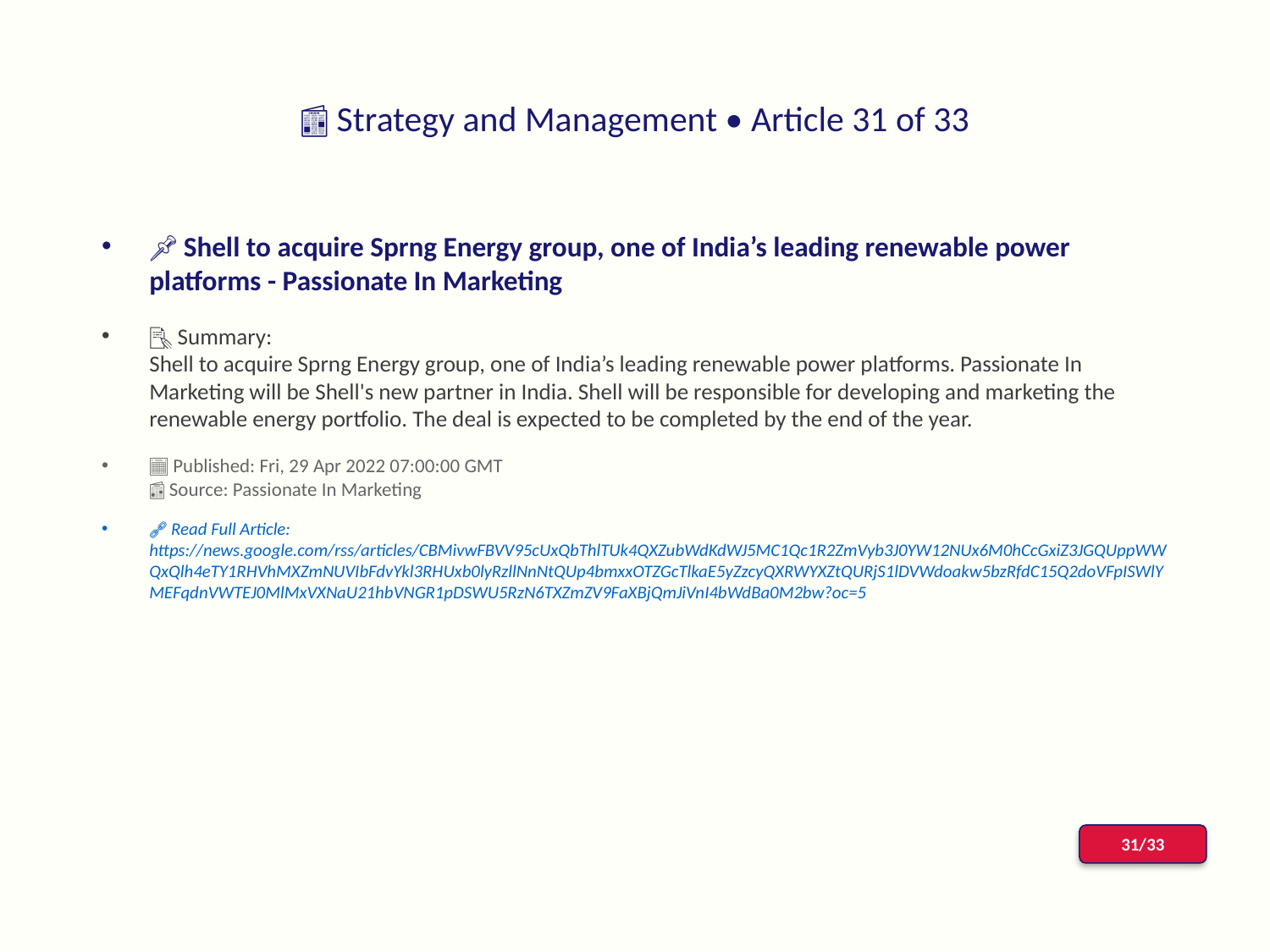

# 📰 Strategy and Management • Article 31 of 33
📌 Shell to acquire Sprng Energy group, one of India’s leading renewable power platforms - Passionate In Marketing
📝 Summary:
Shell to acquire Sprng Energy group, one of India’s leading renewable power platforms. Passionate In Marketing will be Shell's new partner in India. Shell will be responsible for developing and marketing the renewable energy portfolio. The deal is expected to be completed by the end of the year.
📅 Published: Fri, 29 Apr 2022 07:00:00 GMT
📰 Source: Passionate In Marketing
🔗 Read Full Article: https://news.google.com/rss/articles/CBMivwFBVV95cUxQbThlTUk4QXZubWdKdWJ5MC1Qc1R2ZmVyb3J0YW12NUx6M0hCcGxiZ3JGQUppWWQxQlh4eTY1RHVhMXZmNUVIbFdvYkl3RHUxb0lyRzllNnNtQUp4bmxxOTZGcTlkaE5yZzcyQXRWYXZtQURjS1lDVWdoakw5bzRfdC15Q2doVFpISWlYMEFqdnVWTEJ0MlMxVXNaU21hbVNGR1pDSWU5RzN6TXZmZV9FaXBjQmJiVnI4bWdBa0M2bw?oc=5
31/33